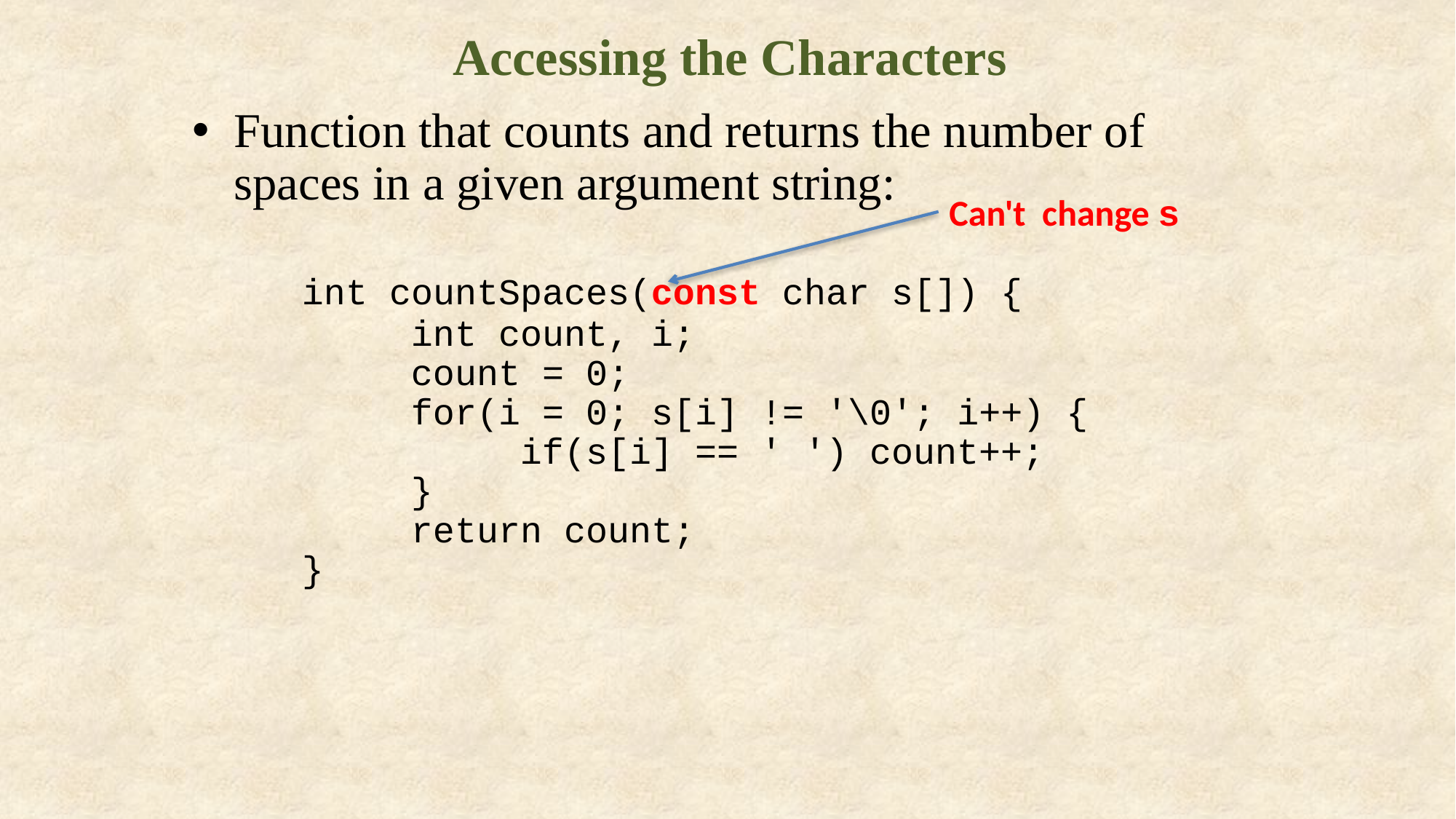

# Accessing the Characters
Function that counts and returns the number of spaces in a given argument string:

	int countSpaces(const char s[]) {
		int count, i;
		count = 0;
		for(i = 0; s[i] != '\0'; i++) {
			if(s[i] == ' ') count++;
		}
		return count;
	}
Can't  change s